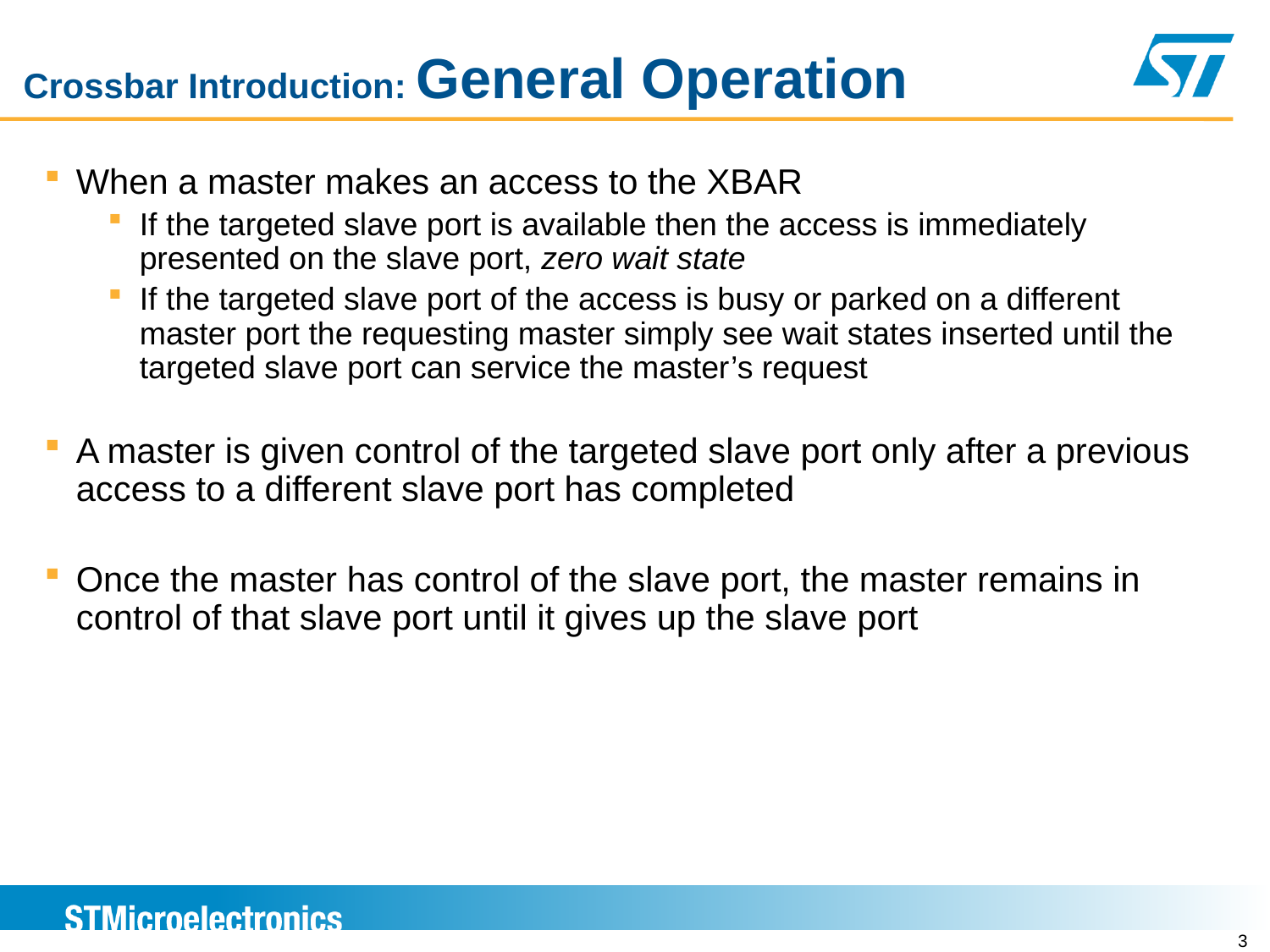

# Crossbar Introduction: General Operation
When a master makes an access to the XBAR
If the targeted slave port is available then the access is immediately presented on the slave port, zero wait state
If the targeted slave port of the access is busy or parked on a different master port the requesting master simply see wait states inserted until the targeted slave port can service the master’s request

A master is given control of the targeted slave port only after a previous access to a different slave port has completed

Once the master has control of the slave port, the master remains in control of that slave port until it gives up the slave port

3